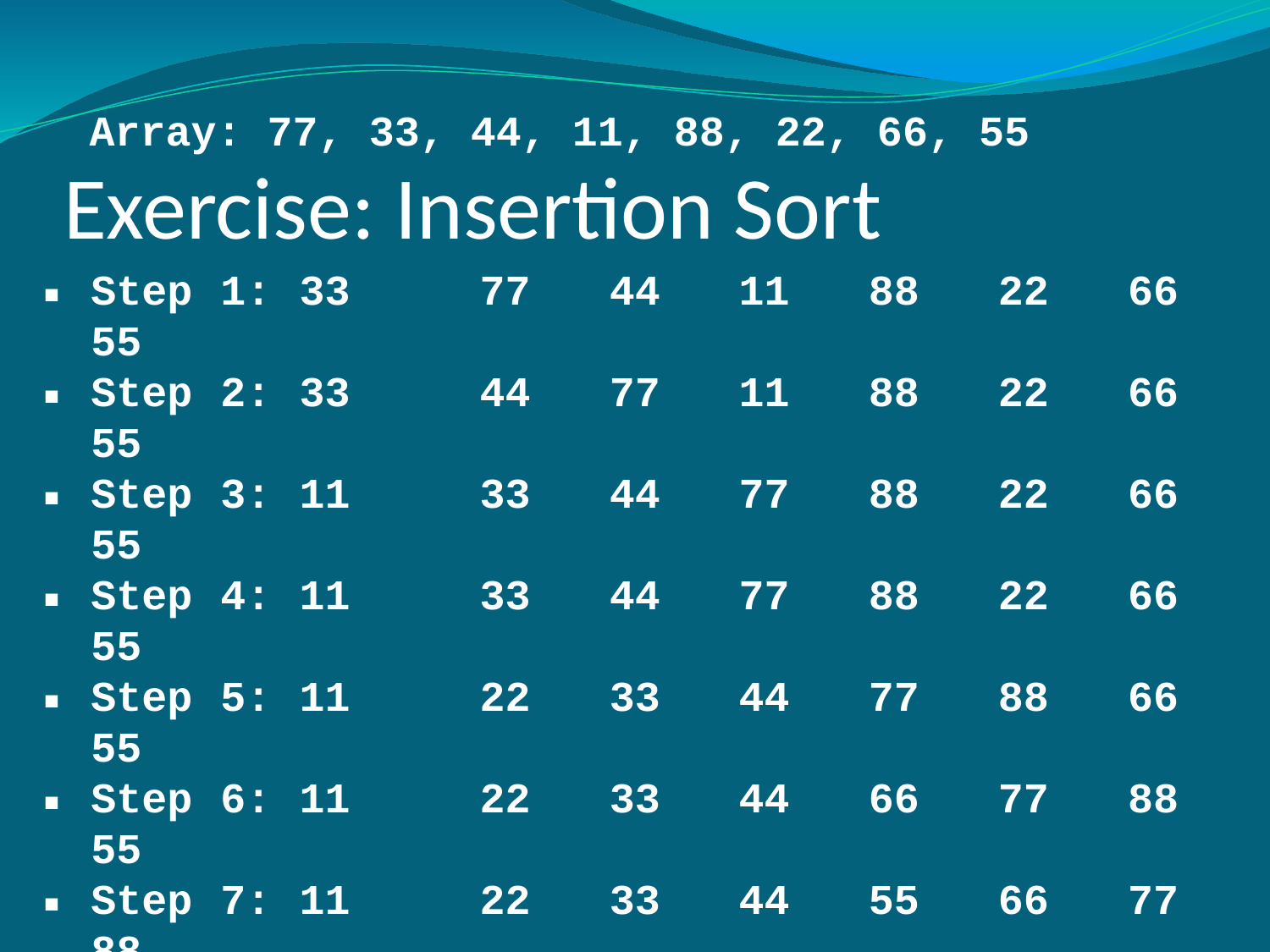

Array: 77, 33, 44, 11, 88, 22, 66, 55
Exercise: Insertion Sort
Step 1: 33 	77 	44 	11 	88 	22 	66 	55
Step 2: 33 	44 	77 	11 	88 	22 	66 	55
Step 3: 11 	33 	44 	77 	88 	22 	66 	55
Step 4: 11 	33 	44 	77 	88 	22 	66 	55
Step 5: 11 	22 	33 	44 	77 	88 	66 	55
Step 6: 11 	22 	33 	44 	66 	77 	88 	55
Step 7: 11 	22 	33 	44 	55 	66 	77 	88

After Insertion Sort:
11 	22 	33 	44 	55 	66 	77 	88